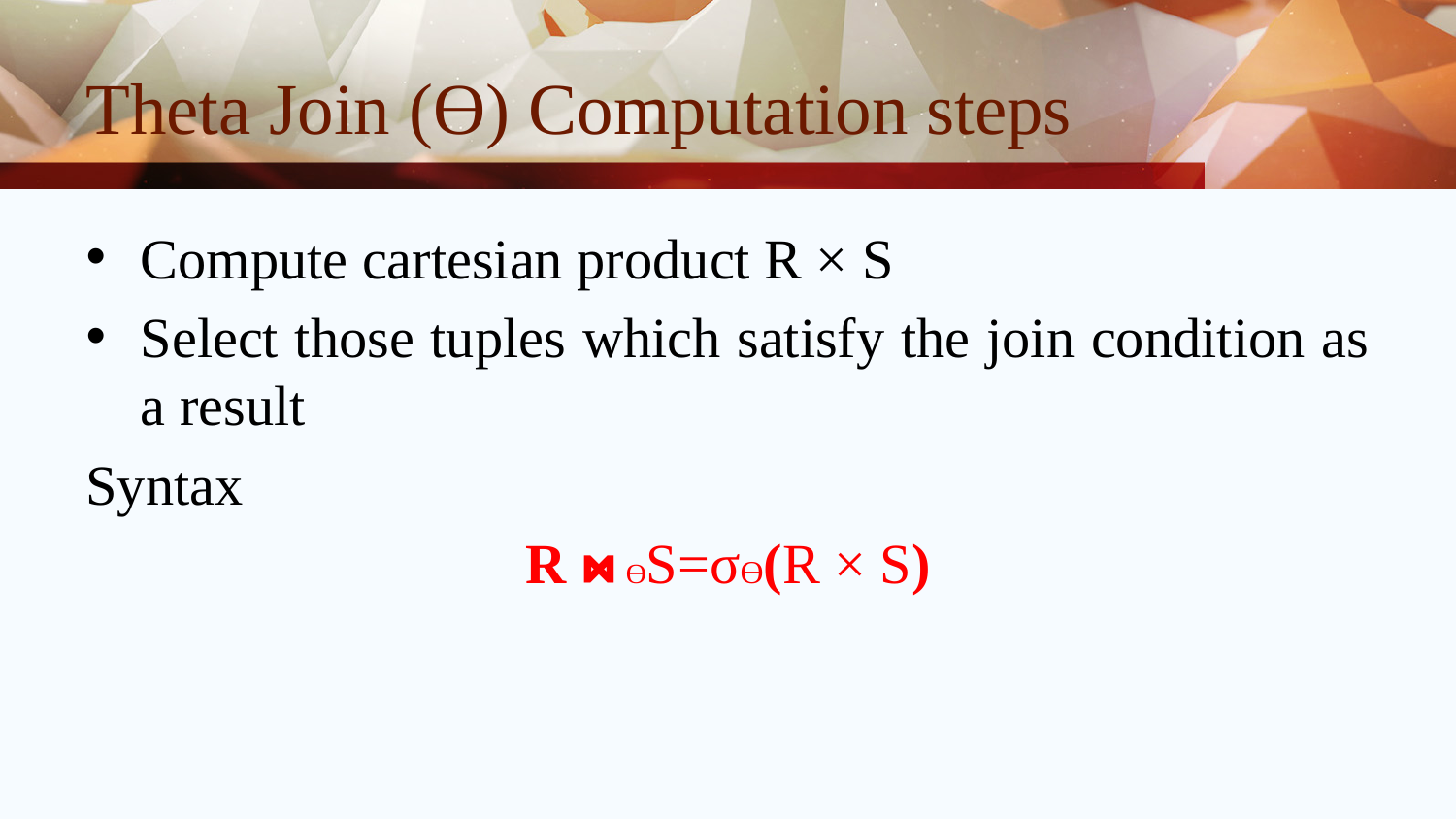

# Theta Join (ϴ) Computation steps
Compute cartesian product R × S
Select those tuples which satisfy the join condition as a result
Syntax
R ⋈ ϴS=σϴ(R × S)